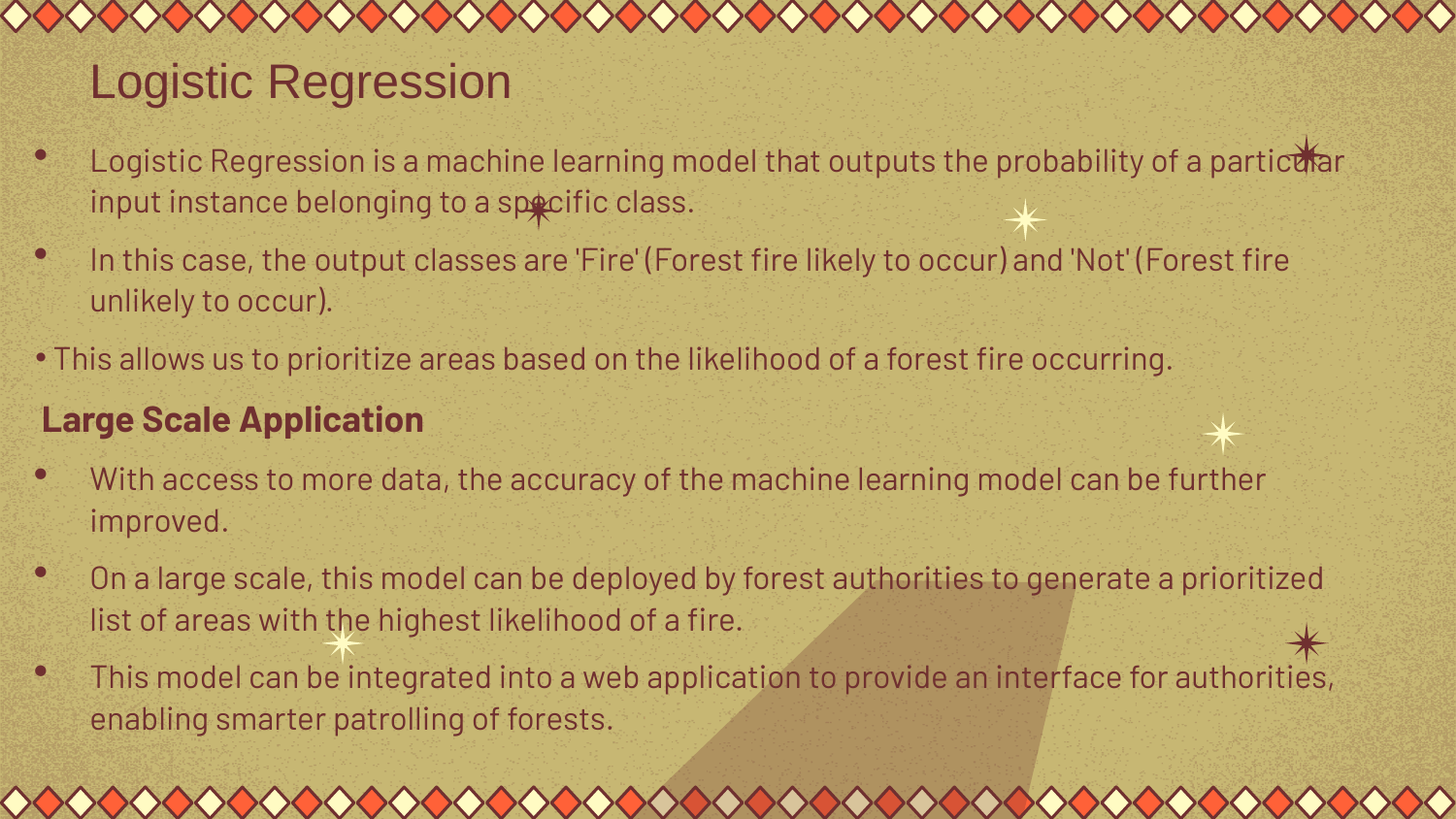

# Logistic Regression
Logistic Regression is a machine learning model that outputs the probability of a particular input instance belonging to a specific class.
In this case, the output classes are 'Fire' (Forest fire likely to occur) and 'Not' (Forest fire unlikely to occur).
 This allows us to prioritize areas based on the likelihood of a forest fire occurring.
 Large Scale Application
With access to more data, the accuracy of the machine learning model can be further improved.
On a large scale, this model can be deployed by forest authorities to generate a prioritized list of areas with the highest likelihood of a fire.
This model can be integrated into a web application to provide an interface for authorities, enabling smarter patrolling of forests.